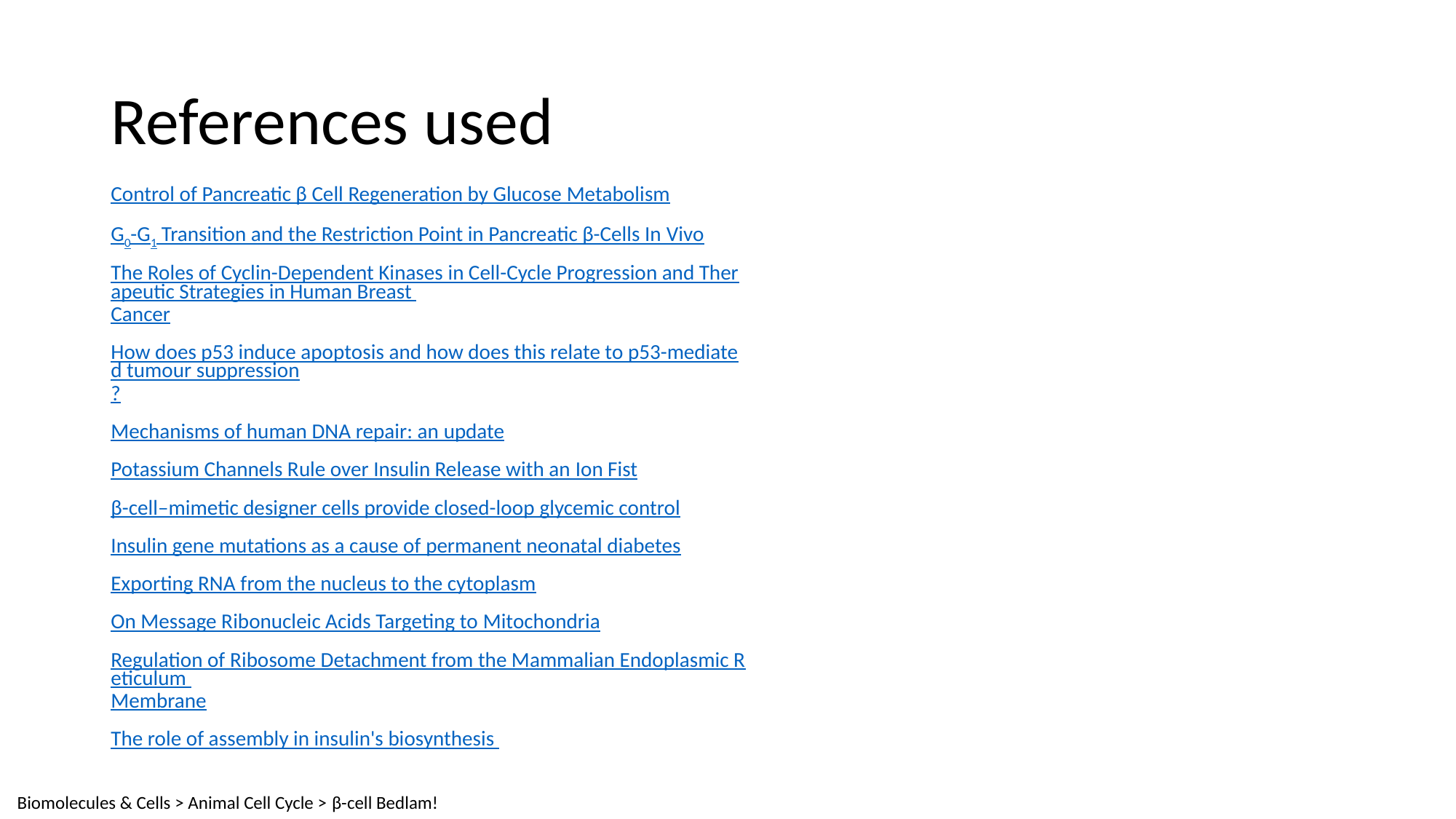

# References used
Control of Pancreatic β Cell Regeneration by Glucose Metabolism
G0-G1 Transition and the Restriction Point in Pancreatic β-Cells In Vivo
The Roles of Cyclin-Dependent Kinases in Cell-Cycle Progression and Therapeutic Strategies in Human Breast Cancer
How does p53 induce apoptosis and how does this relate to p53-mediated tumour suppression?
Mechanisms of human DNA repair: an update
Potassium Channels Rule over Insulin Release with an Ion Fist
β-cell–mimetic designer cells provide closed-loop glycemic control
Insulin gene mutations as a cause of permanent neonatal diabetes
Exporting RNA from the nucleus to the cytoplasm
On Message Ribonucleic Acids Targeting to Mitochondria
Regulation of Ribosome Detachment from the Mammalian Endoplasmic Reticulum Membrane
The role of assembly in insulin's biosynthesis

Biomolecules & Cells > Animal Cell Cycle > β-cell Bedlam!